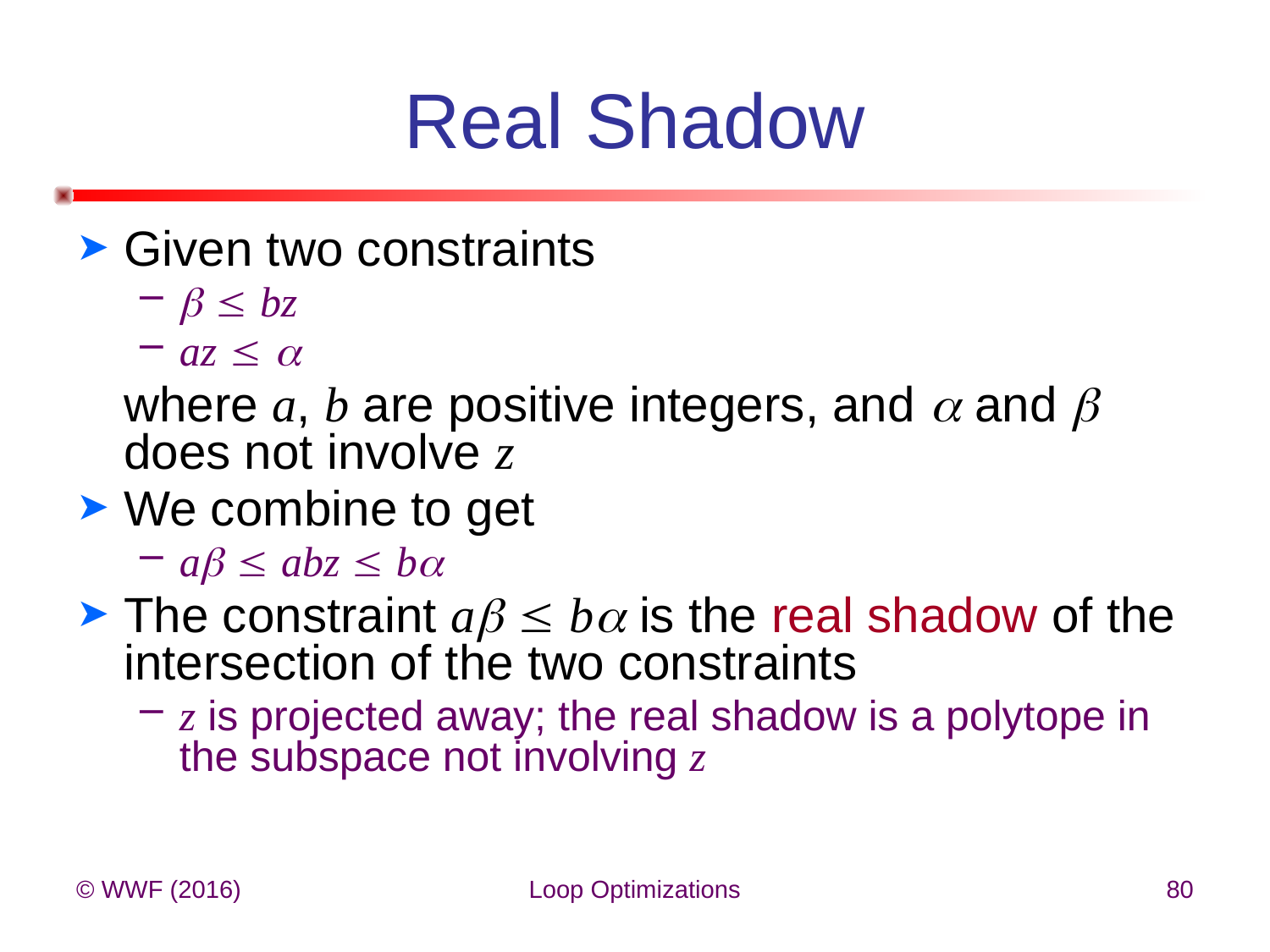

# Real Shadow
Given two constraints
β ≤ bz
az ≤ α
	where a, b are positive integers, and α and β does not involve z
We combine to get
aβ ≤ abz ≤ bα
The constraint aβ ≤ bα is the real shadow of the intersection of the two constraints
z is projected away; the real shadow is a polytope in the subspace not involving z
© WWF (2016)
Loop Optimizations
80